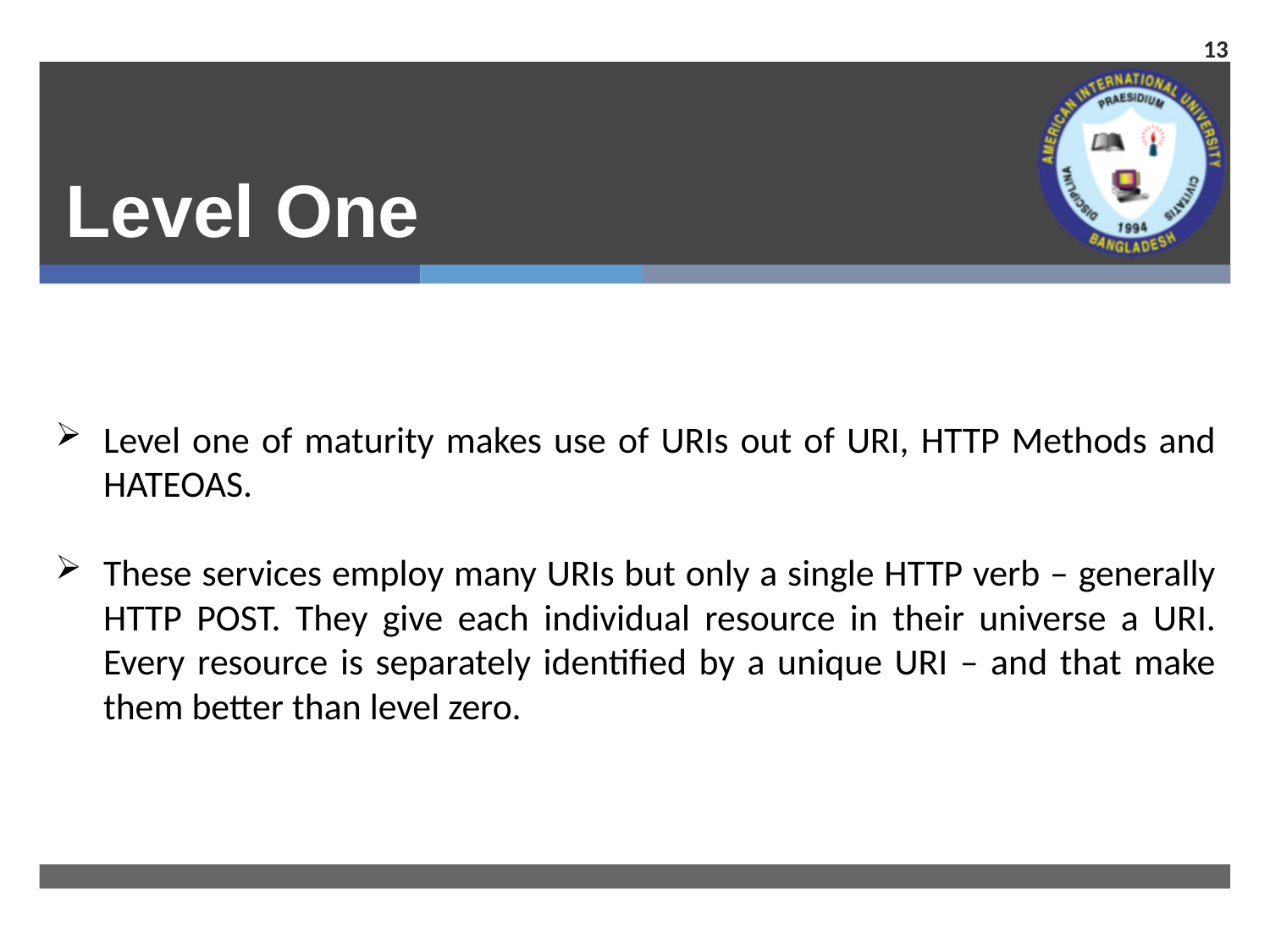

13
# Level One
Level one of maturity makes use of URIs out of URI, HTTP Methods and HATEOAS.

These services employ many URIs but only a single HTTP verb – generally HTTP POST. They give each individual resource in their universe a URI. Every resource is separately identified by a unique URI – and that make them better than level zero.